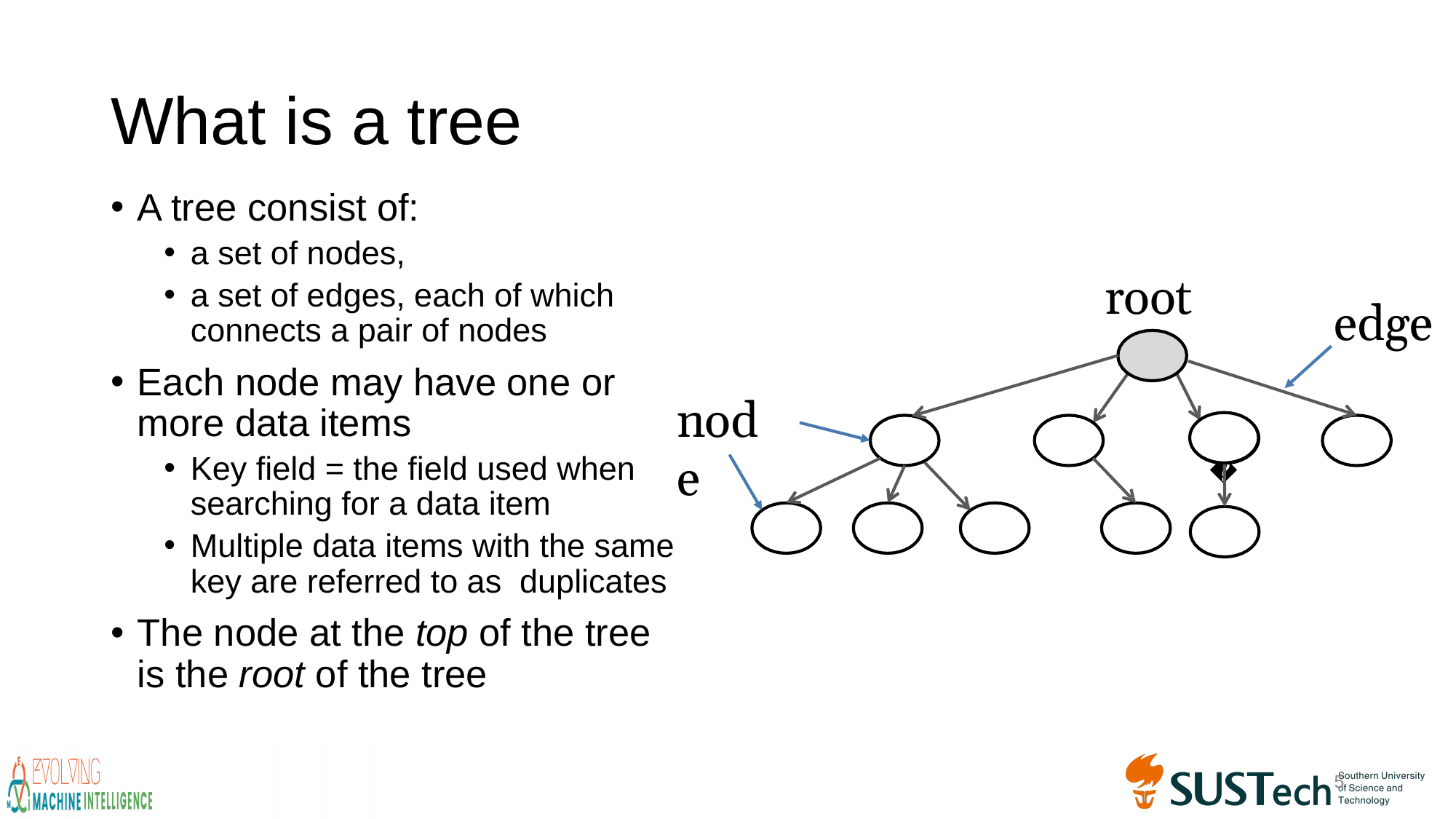

# What is a tree
A tree consist of:
a set of nodes,
a set of edges, each of which connects a pair of nodes
Each node may have one or more data items
Key field = the field used when searching for a data item
Multiple data items with the same key are referred to as  duplicates
The node at the top of the tree is the root of the tree

root
edge

node

𝑐

"

5